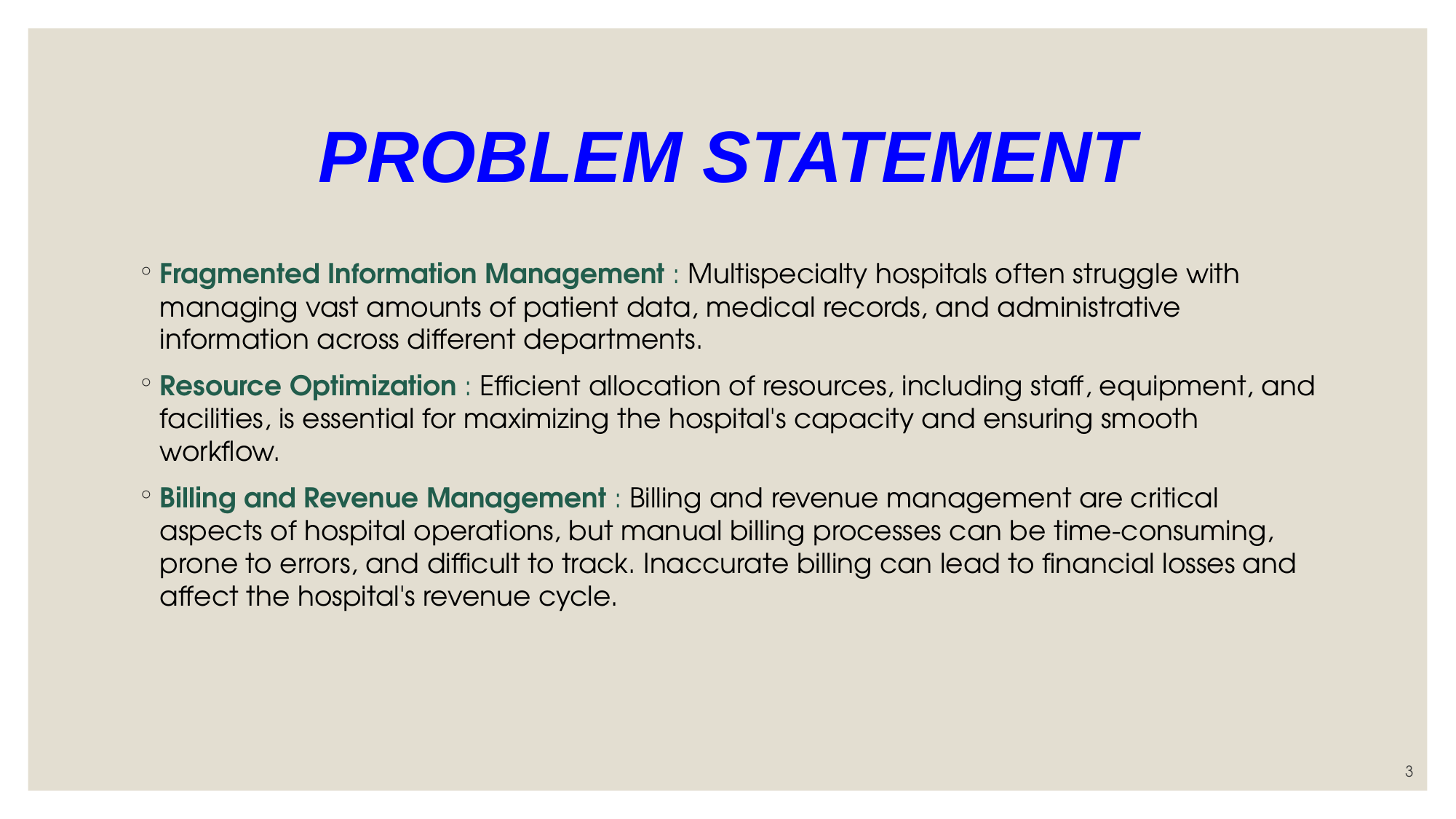

# PROBLEM STATEMENT
Fragmented Information Management : Multispecialty hospitals often struggle with managing vast amounts of patient data, medical records, and administrative information across different departments.
Resource Optimization : Efficient allocation of resources, including staff, equipment, and facilities, is essential for maximizing the hospital's capacity and ensuring smooth workflow.
Billing and Revenue Management : Billing and revenue management are critical aspects of hospital operations, but manual billing processes can be time-consuming, prone to errors, and difficult to track. Inaccurate billing can lead to financial losses and affect the hospital's revenue cycle.
3